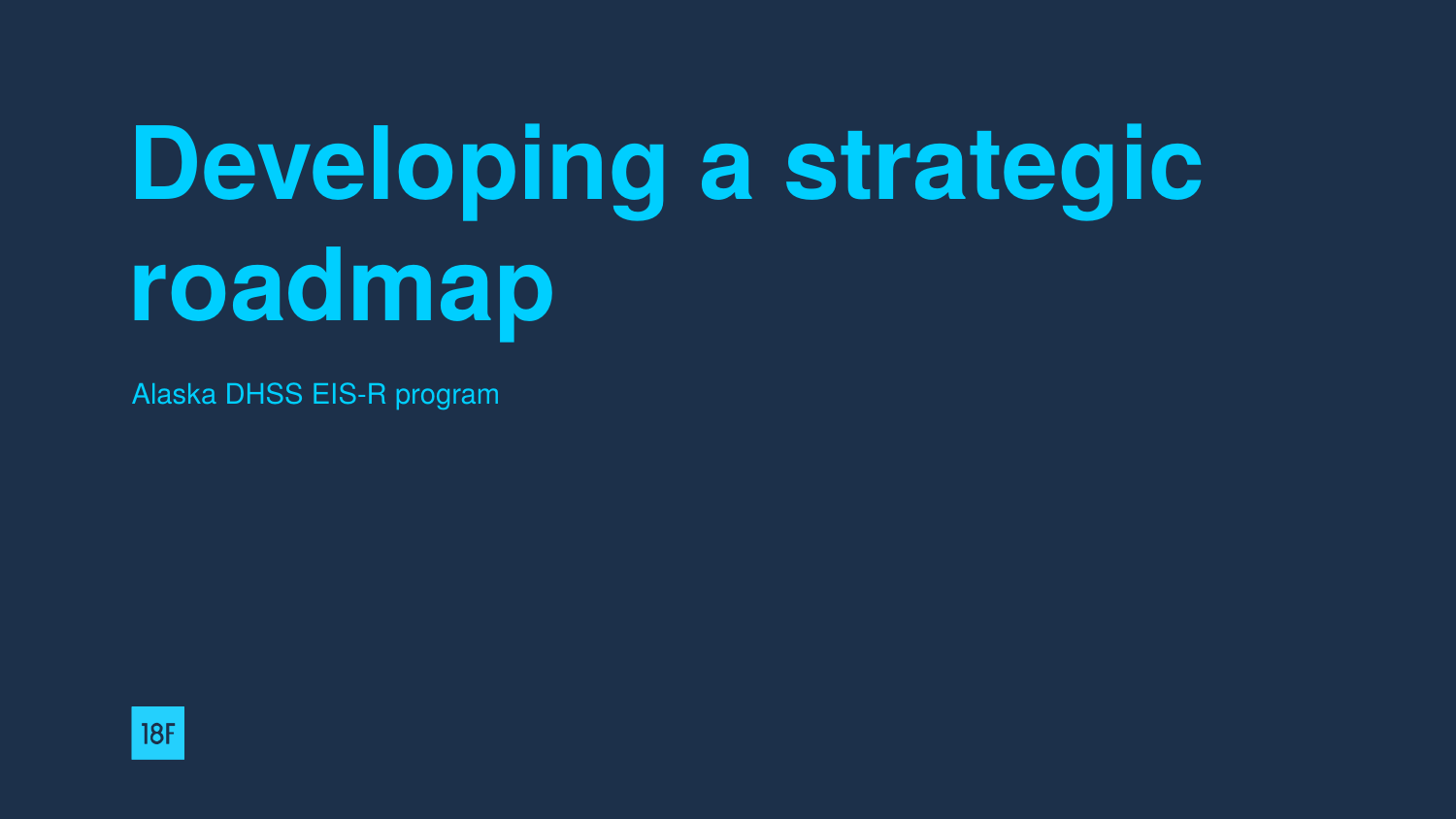

# Developing a strategic roadmap
Alaska DHSS EIS-R program